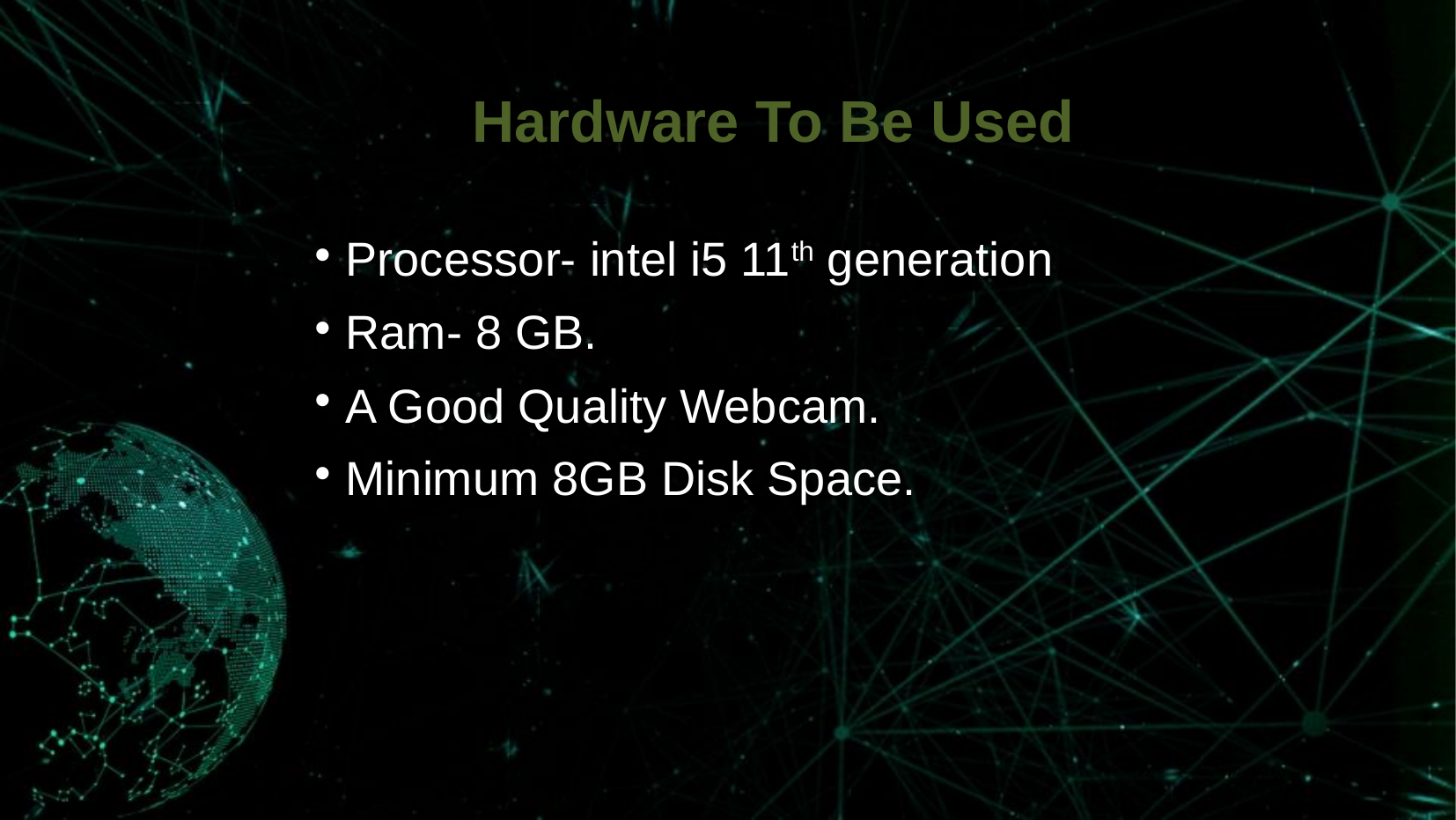

Hardware To Be Used
Processor- intel i5 11th generation
Ram- 8 GB.
A Good Quality Webcam.
Minimum 8GB Disk Space.